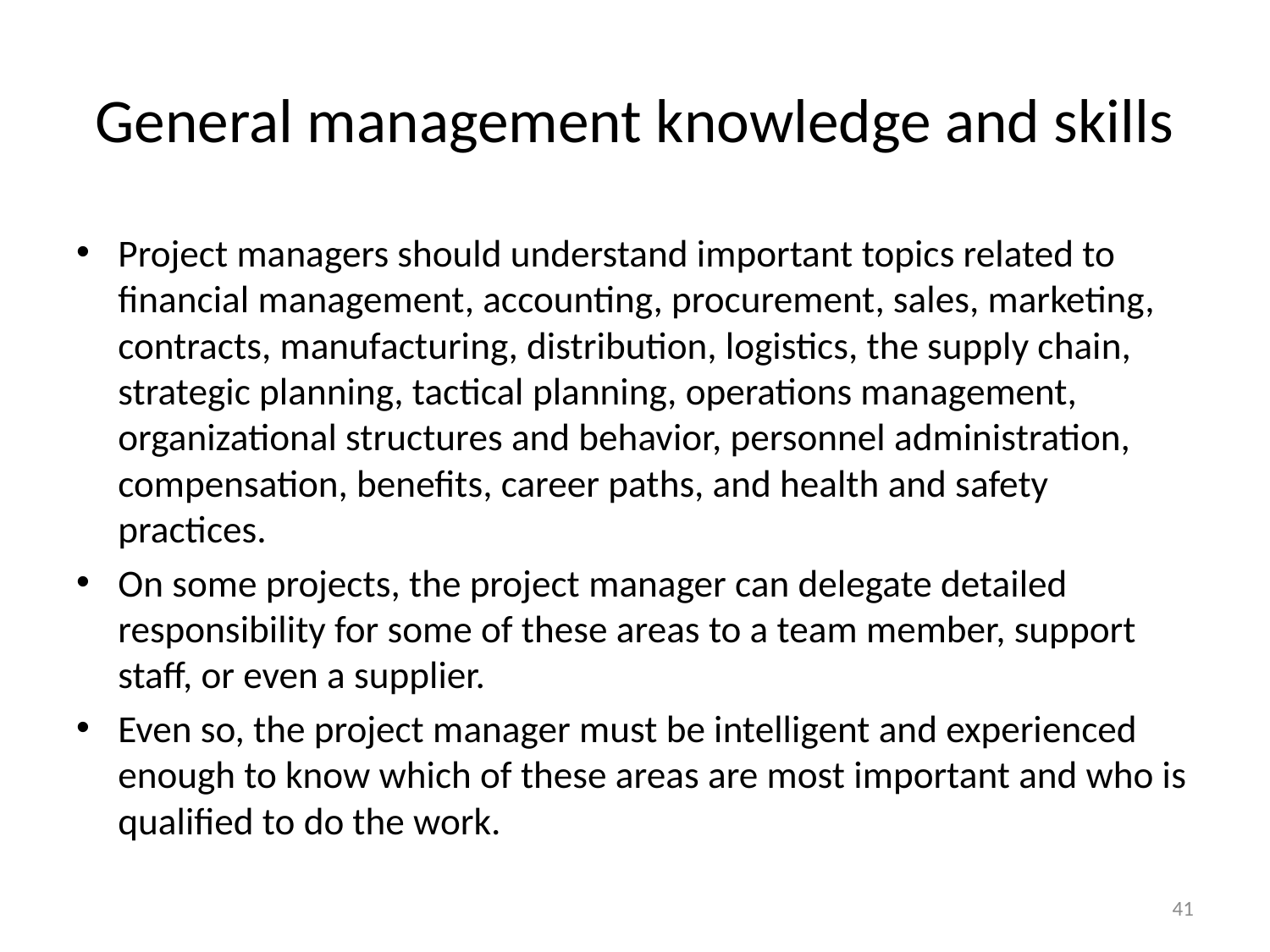

# General management knowledge and skills
Project managers should understand important topics related to financial management, accounting, procurement, sales, marketing, contracts, manufacturing, distribution, logistics, the supply chain, strategic planning, tactical planning, operations management, organizational structures and behavior, personnel administration, compensation, benefits, career paths, and health and safety practices.
On some projects, the project manager can delegate detailed responsibility for some of these areas to a team member, support staff, or even a supplier.
Even so, the project manager must be intelligent and experienced enough to know which of these areas are most important and who is qualified to do the work.
41